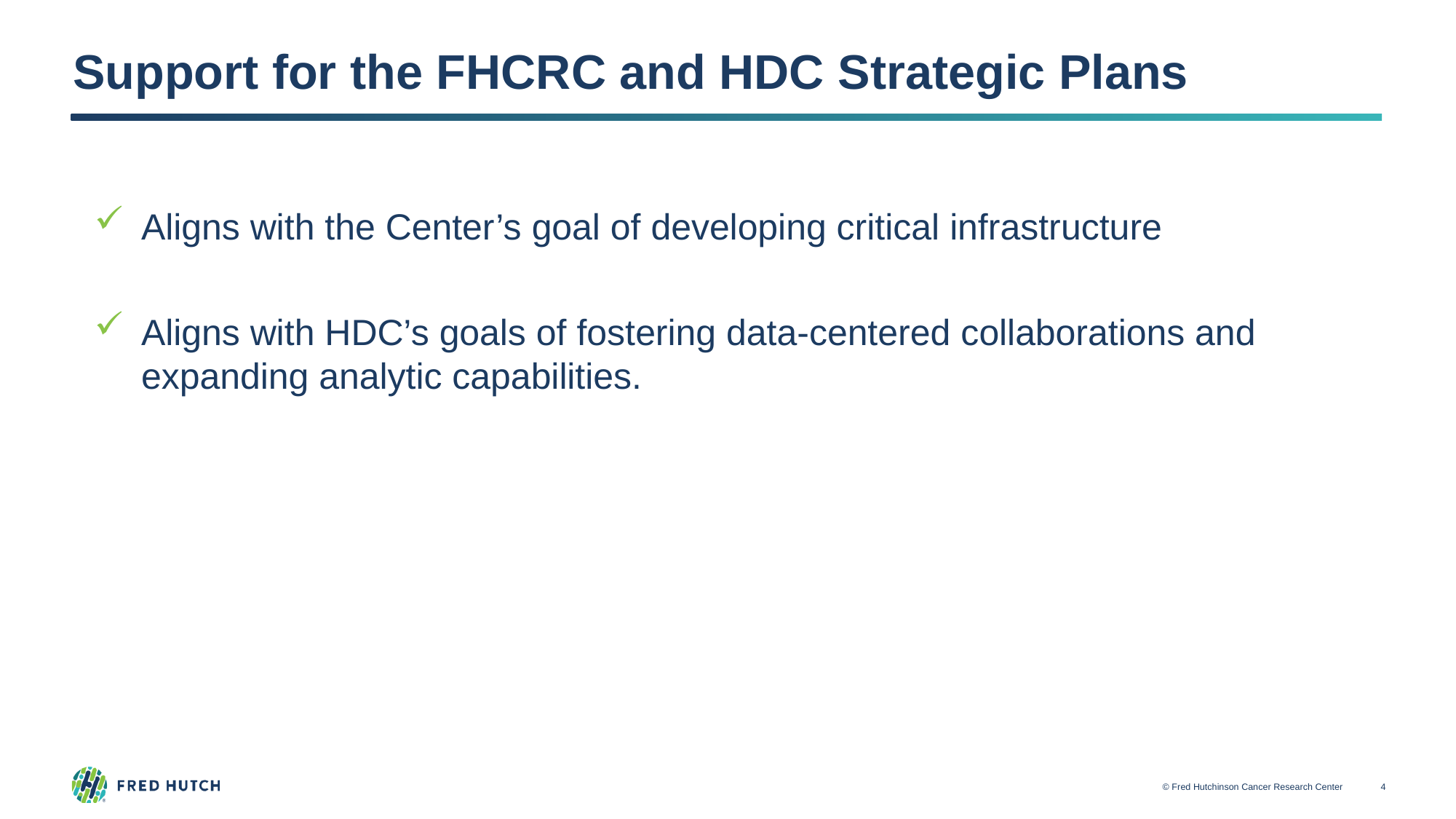

# Support for the FHCRC and HDC Strategic Plans

Aligns with the Center’s goal of developing critical infrastructure

Aligns with HDC’s goals of fostering data-centered collaborations and expanding analytic capabilities.

© Fred Hutchinson Cancer Research Center
4